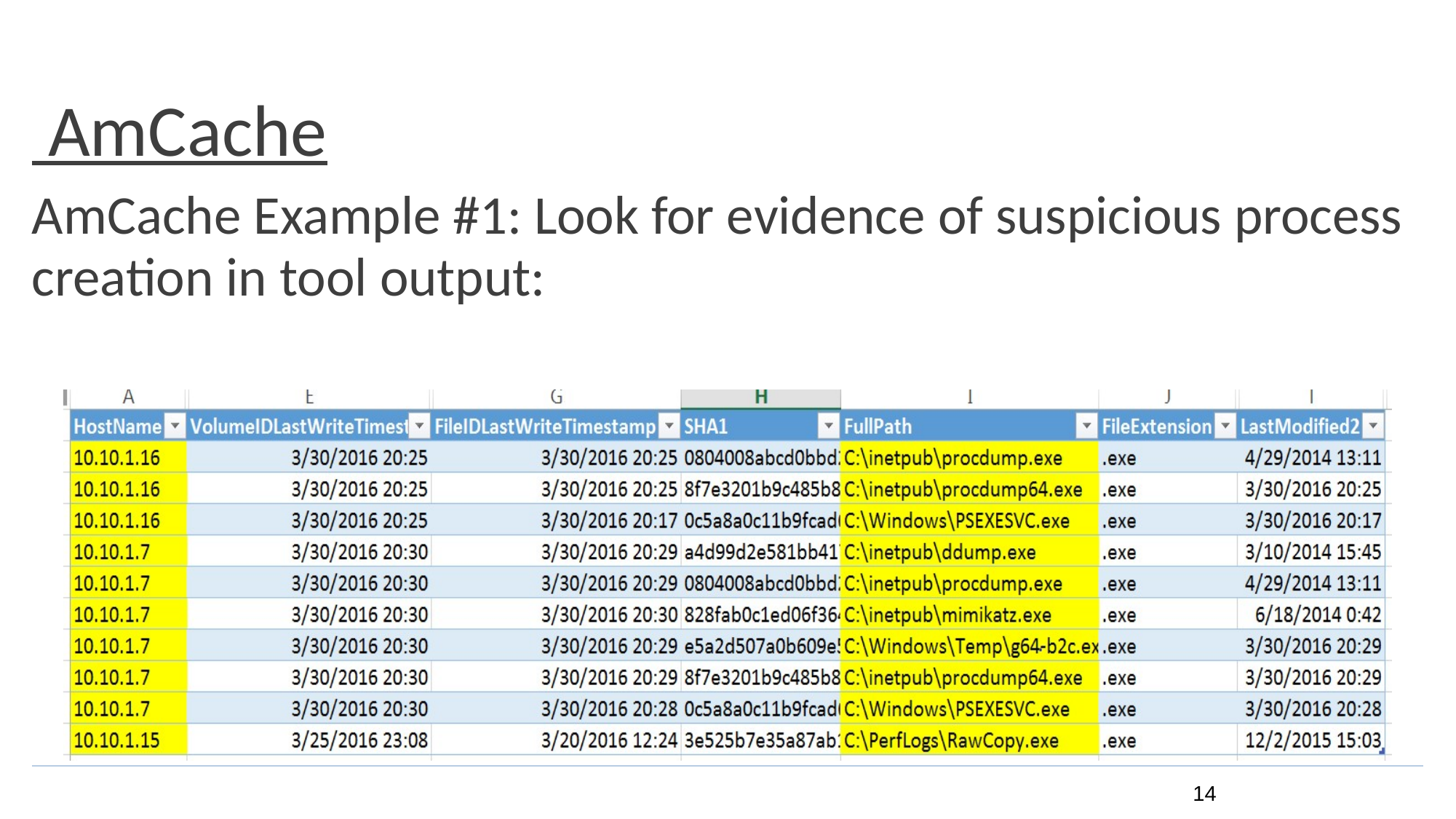

# AmCache
AmCache Example #1: Look for evidence of suspicious process
creation in tool output:

14